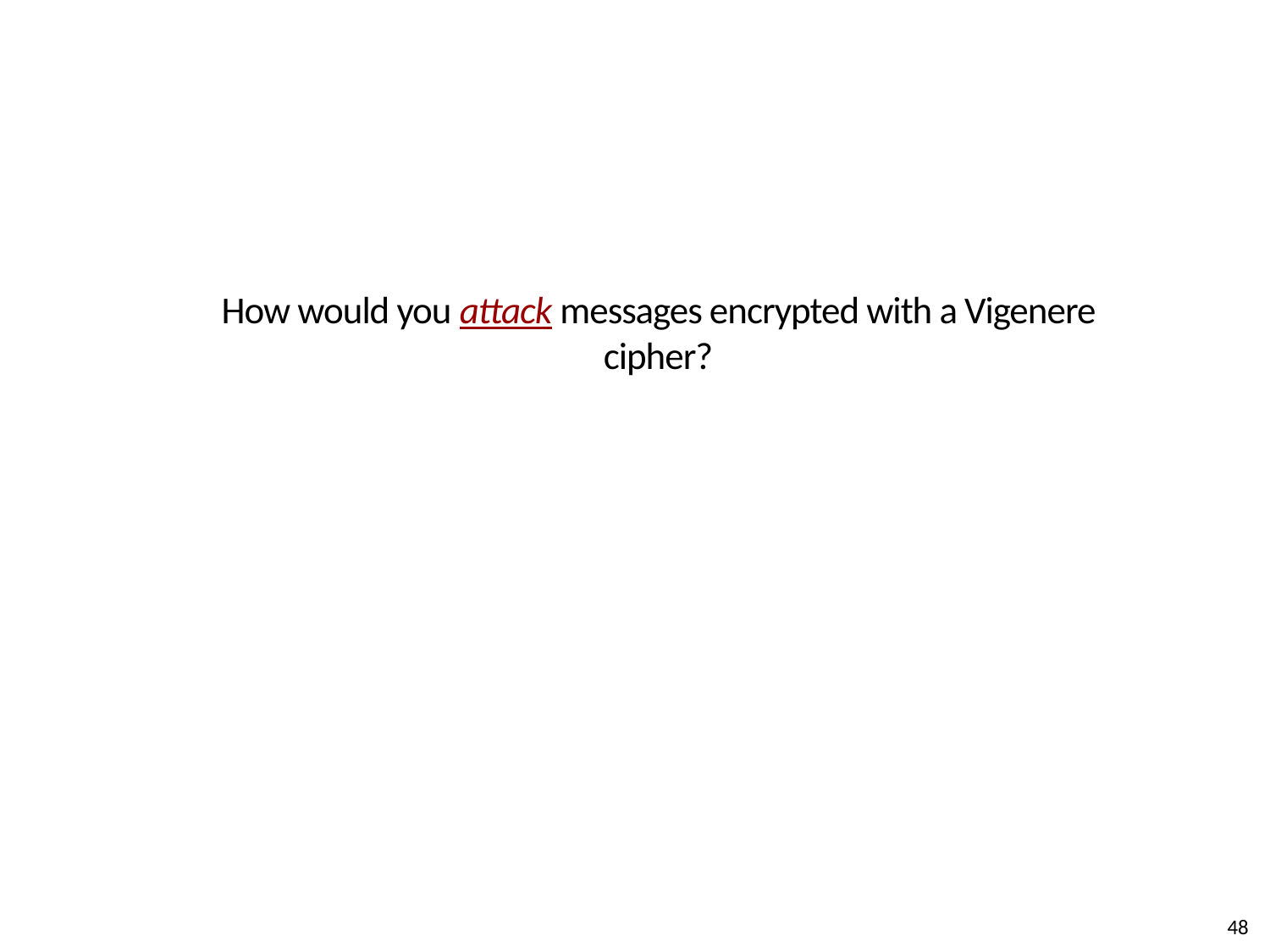

# How would you attack messages encrypted with a Vigenere cipher?
48